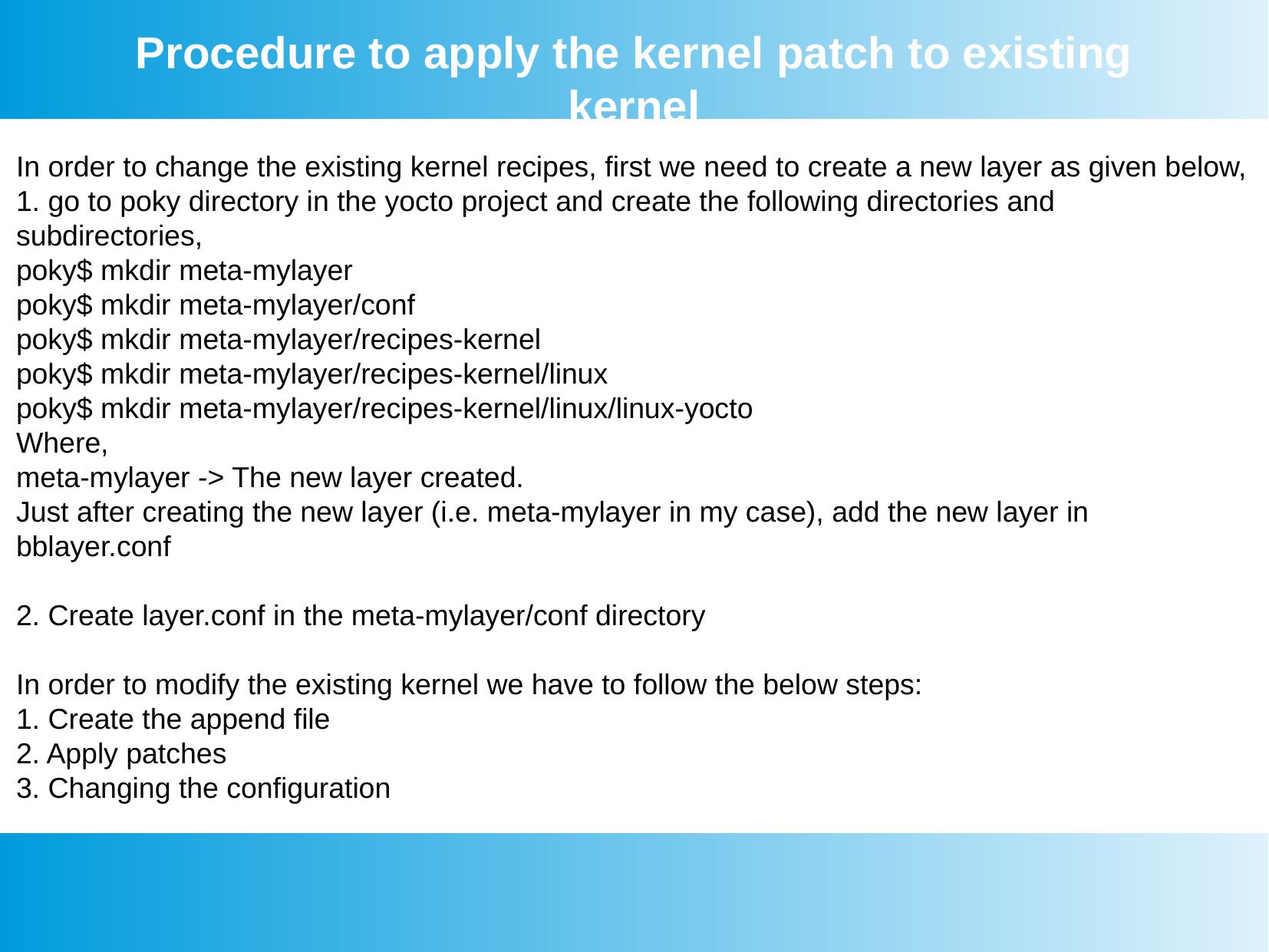

Procedure to apply the kernel patch to existing kernel
In order to change the existing kernel recipes, first we need to create a new layer as given below,
1. go to poky directory in the yocto project and create the following directories and
subdirectories,
poky$ mkdir meta-mylayer
poky$ mkdir meta-mylayer/conf
poky$ mkdir meta-mylayer/recipes-kernel
poky$ mkdir meta-mylayer/recipes-kernel/linux
poky$ mkdir meta-mylayer/recipes-kernel/linux/linux-yocto
Where,
meta-mylayer -> The new layer created.
Just after creating the new layer (i.e. meta-mylayer in my case), add the new layer in bblayer.conf

2. Create layer.conf in the meta-mylayer/conf directory

In order to modify the existing kernel we have to follow the below steps:
1. Create the append file
2. Apply patches
3. Changing the configuration